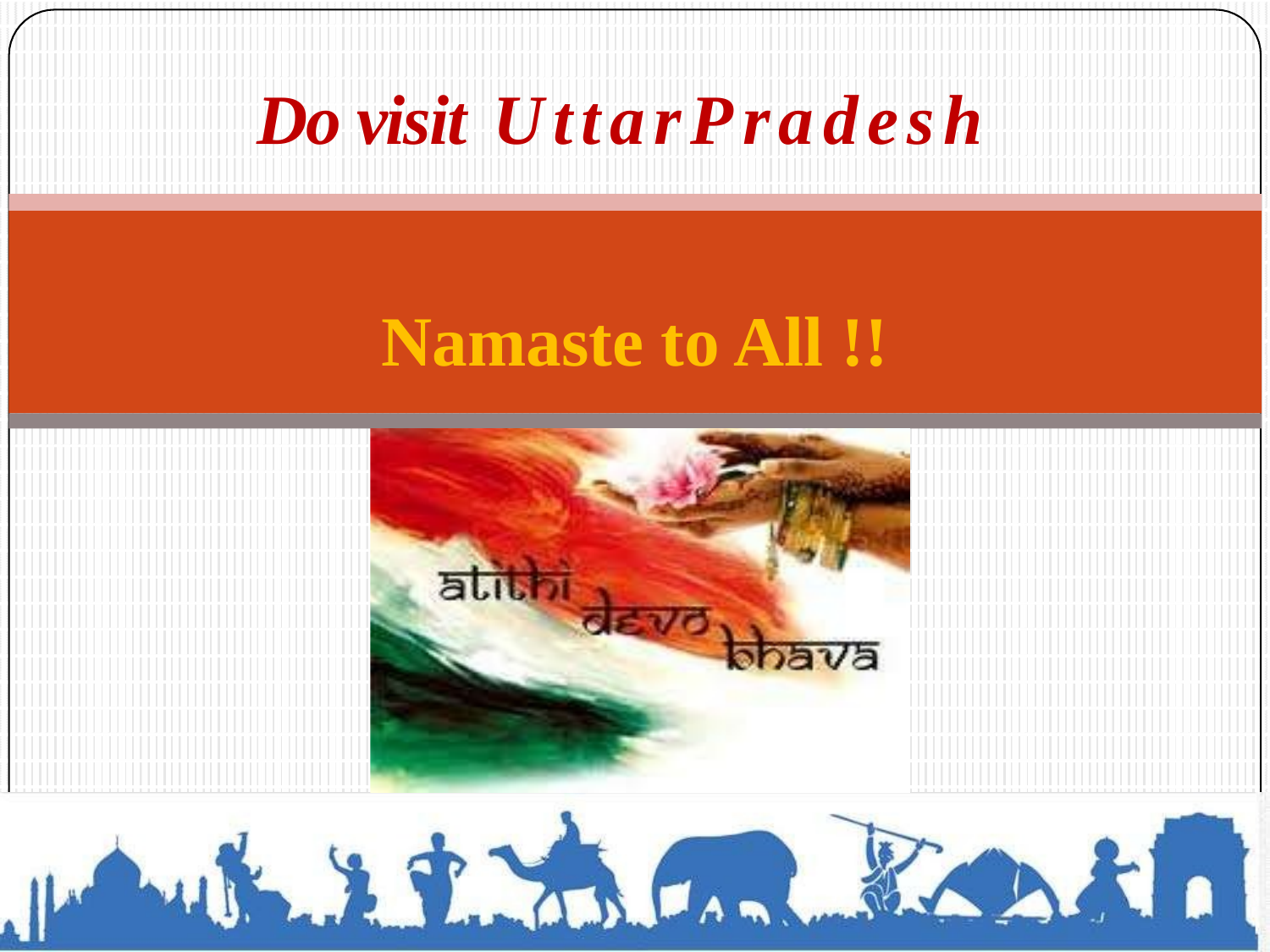

Namaste to All !!

# Do visit UttarPradesh